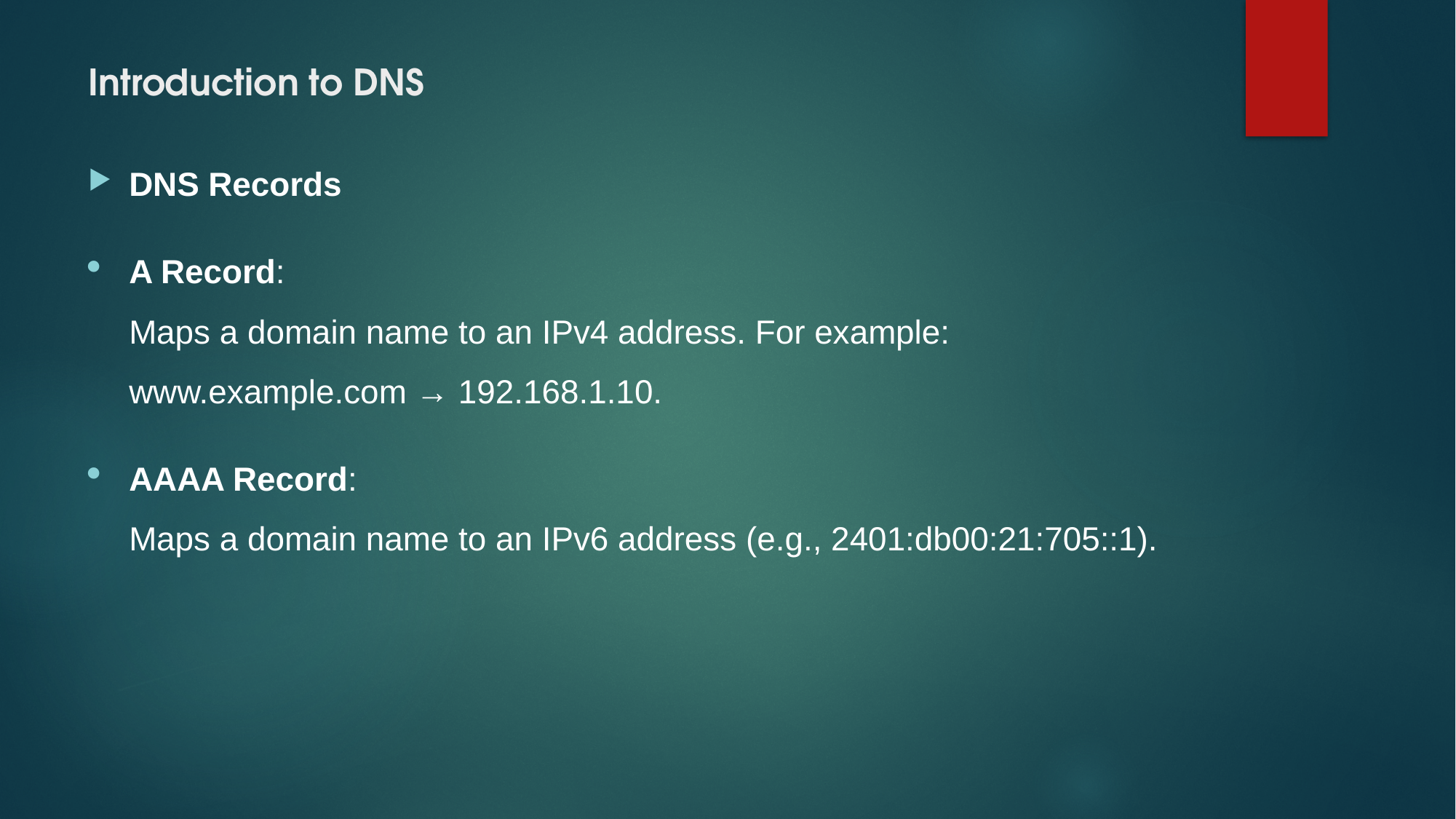

# Introduction to DNS
DNS Records
A Record:
Maps a domain name to an IPv4 address. For example:
www.example.com → 192.168.1.10.
AAAA Record:
Maps a domain name to an IPv6 address (e.g., 2401:db00:21:705::1).